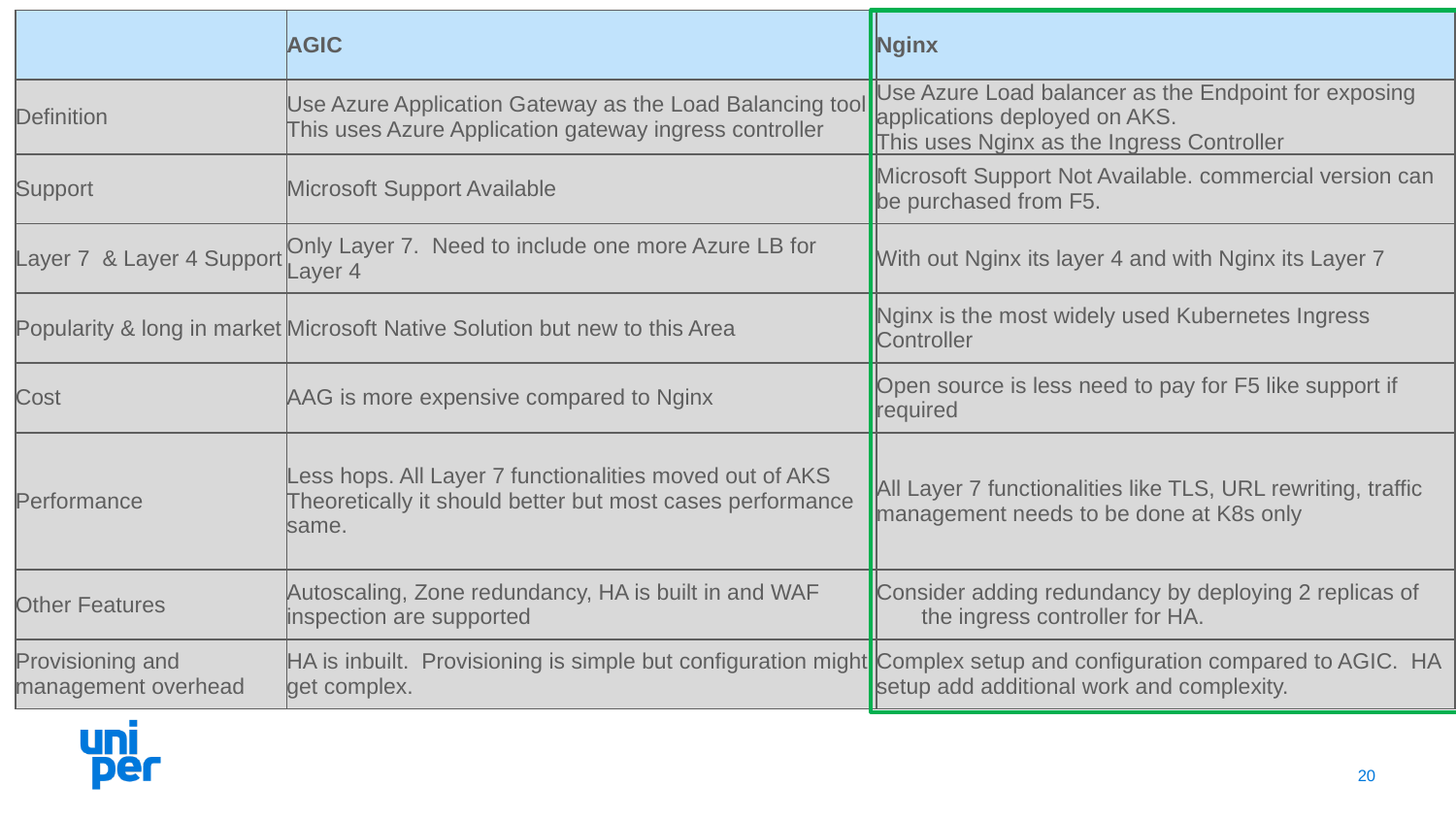

|  | AGIC | Nginx |
| --- | --- | --- |
| Definition | Use Azure Application Gateway as the Load Balancing tool This uses Azure Application gateway ingress controller | Use Azure Load balancer as the Endpoint for exposing applications deployed on AKS. This uses Nginx as the Ingress Controller |
| Support | Microsoft Support Available | Microsoft Support Not Available. commercial version can be purchased from F5. |
| Layer 7  & Layer 4 Support | Only Layer 7.  Need to include one more Azure LB for Layer 4 | With out Nginx its layer 4 and with Nginx its Layer 7 |
| Popularity & long in market | Microsoft Native Solution but new to this Area | Nginx is the most widely used Kubernetes Ingress Controller |
| Cost | AAG is more expensive compared to Nginx | Open source is less need to pay for F5 like support if required |
| Performance | Less hops. All Layer 7 functionalities moved out of AKS Theoretically it should better but most cases performance same. | All Layer 7 functionalities like TLS, URL rewriting, traffic management needs to be done at K8s only |
| Other Features | Autoscaling, Zone redundancy, HA is built in and WAF inspection are supported | Consider adding redundancy by deploying 2 replicas of the ingress controller for HA. |
| Provisioning and management overhead | HA is inbuilt.  Provisioning is simple but configuration might get complex. | Complex setup and configuration compared to AGIC.  HA setup add additional work and complexity. |

20